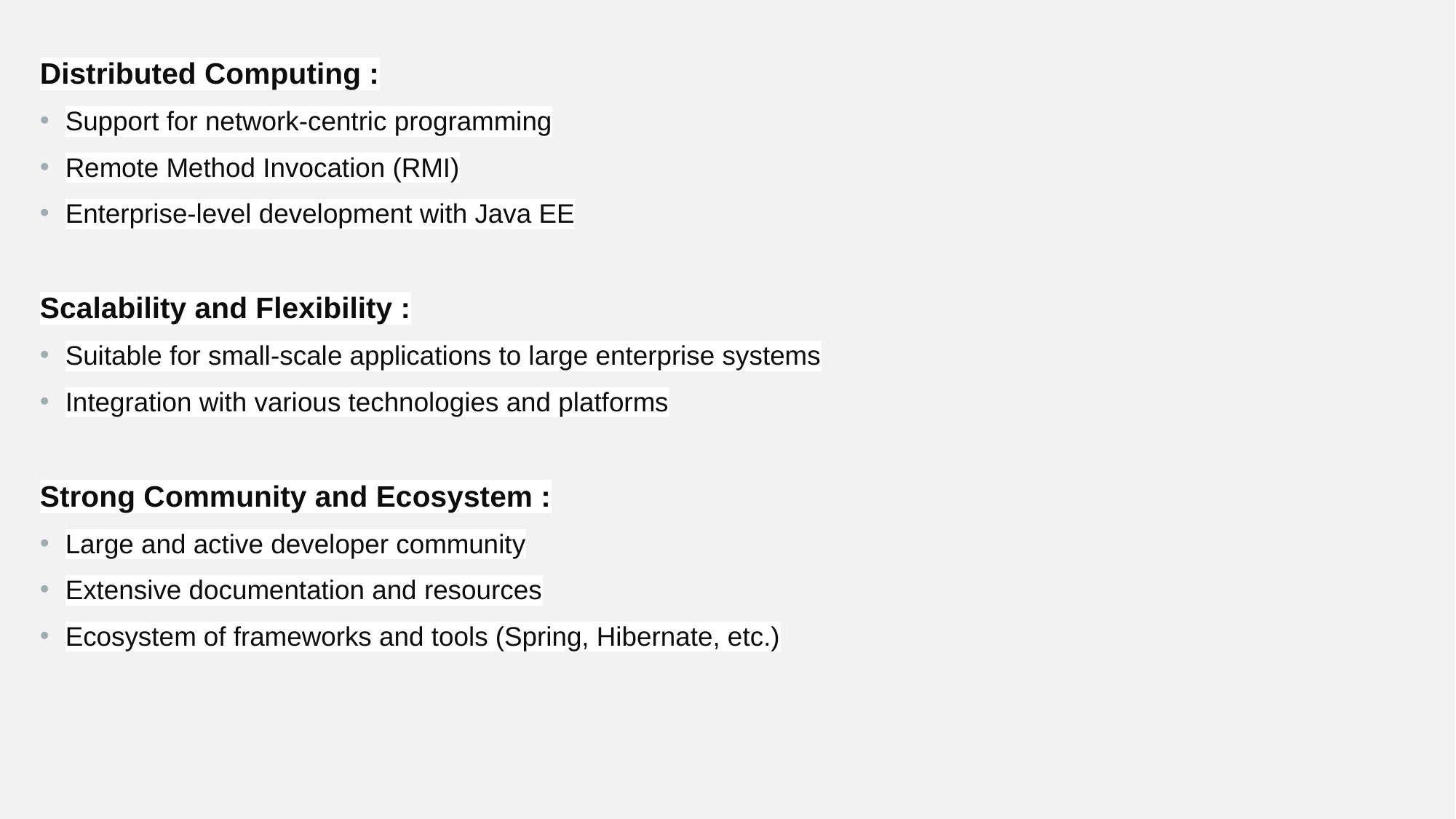

Distributed Computing :
Support for network-centric programming
Remote Method Invocation (RMI)
Enterprise-level development with Java EE

Scalability and Flexibility :
Suitable for small-scale applications to large enterprise systems
Integration with various technologies and platforms

Strong Community and Ecosystem :
Large and active developer community
Extensive documentation and resources
Ecosystem of frameworks and tools (Spring, Hibernate, etc.)